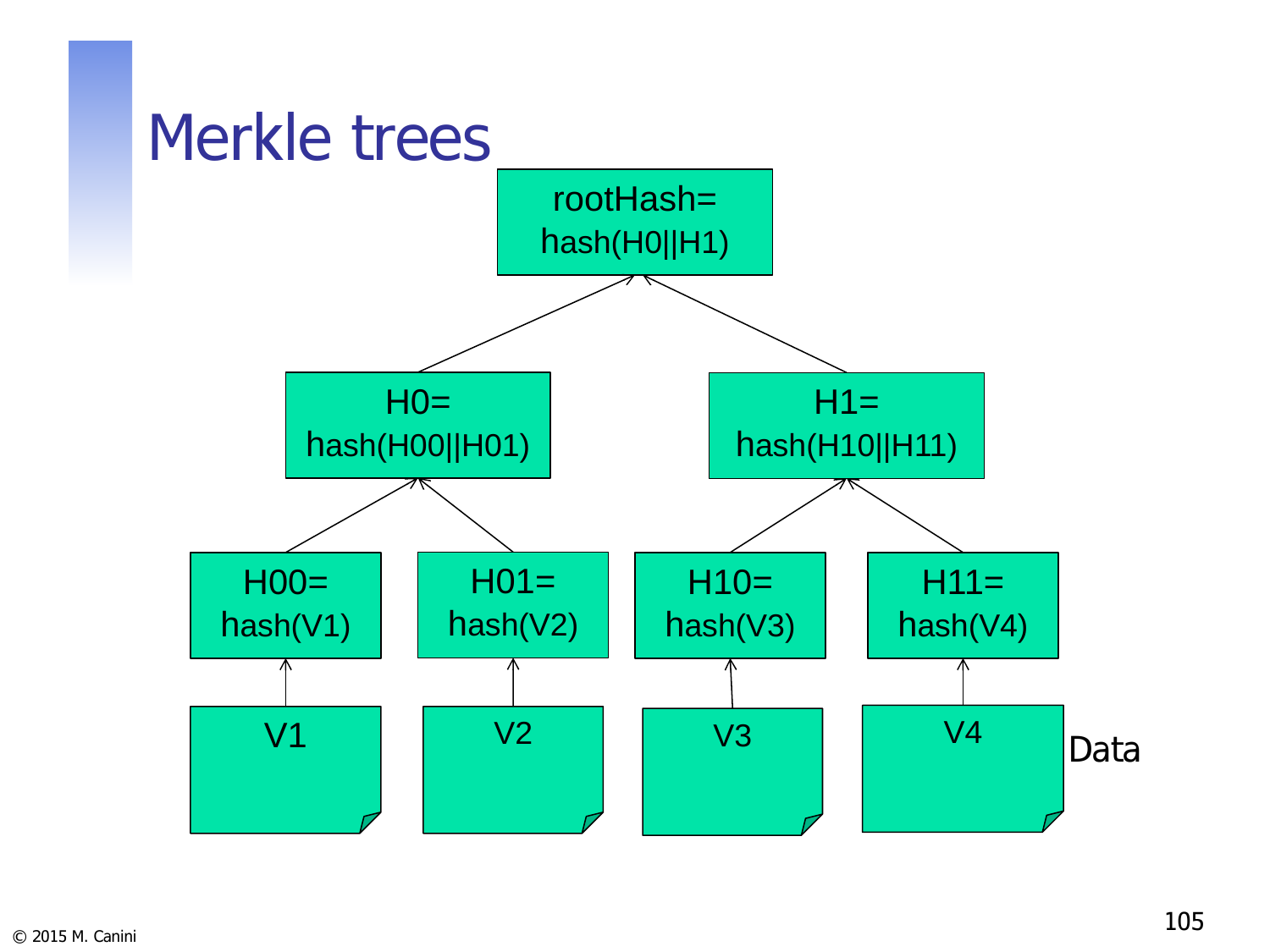

# Merkle trees
rootHash=
hash(H0||H1)
H0=
hash(H00||H01)
H1=
hash(H10||H11)
H01=
hash(V2)
H00=
hash(V1)
H10=
hash(V3)
H11=
hash(V4)
V4
V1
V2
V3
Data
105